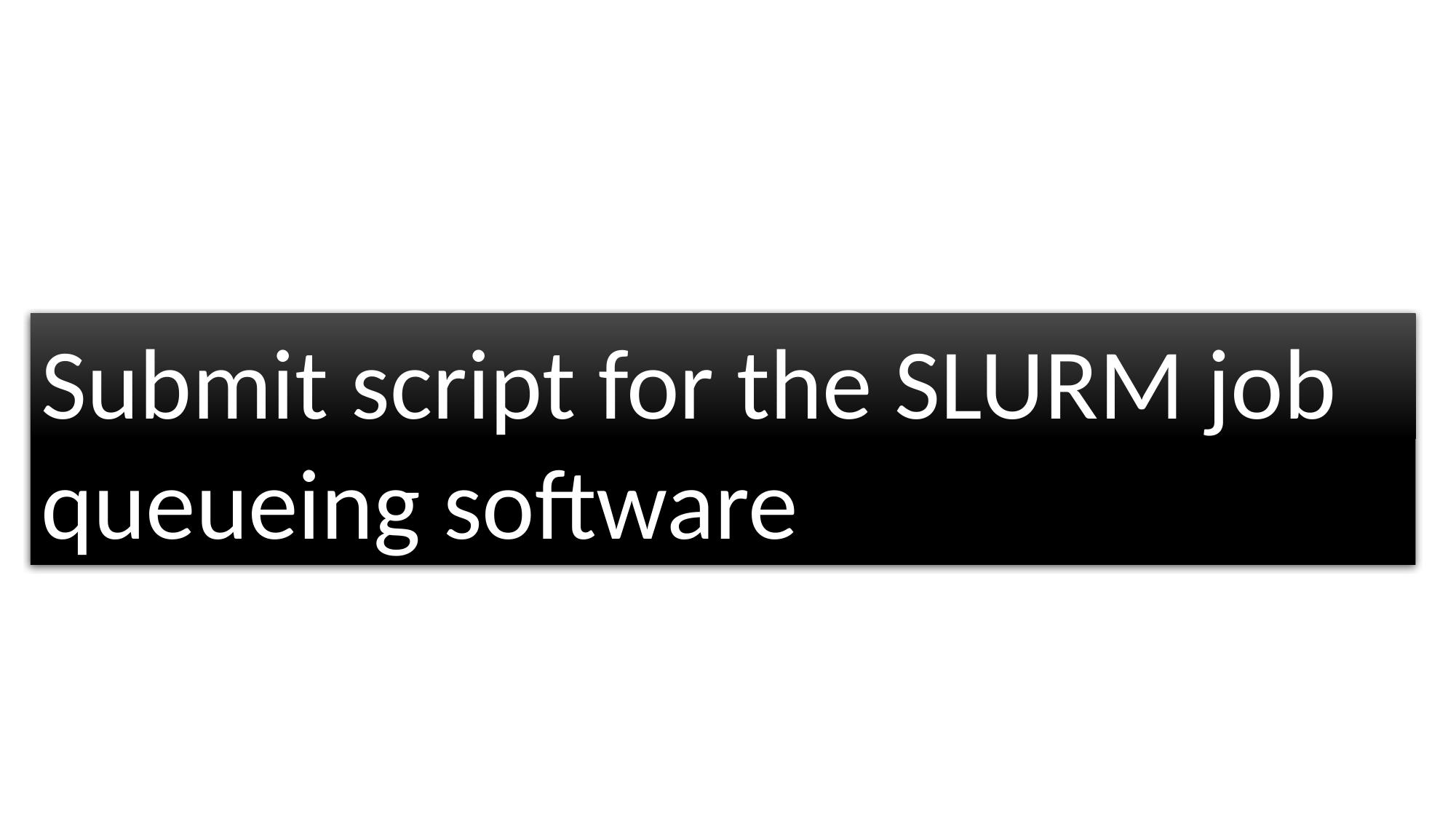

Submit script for the SLURM job queueing software